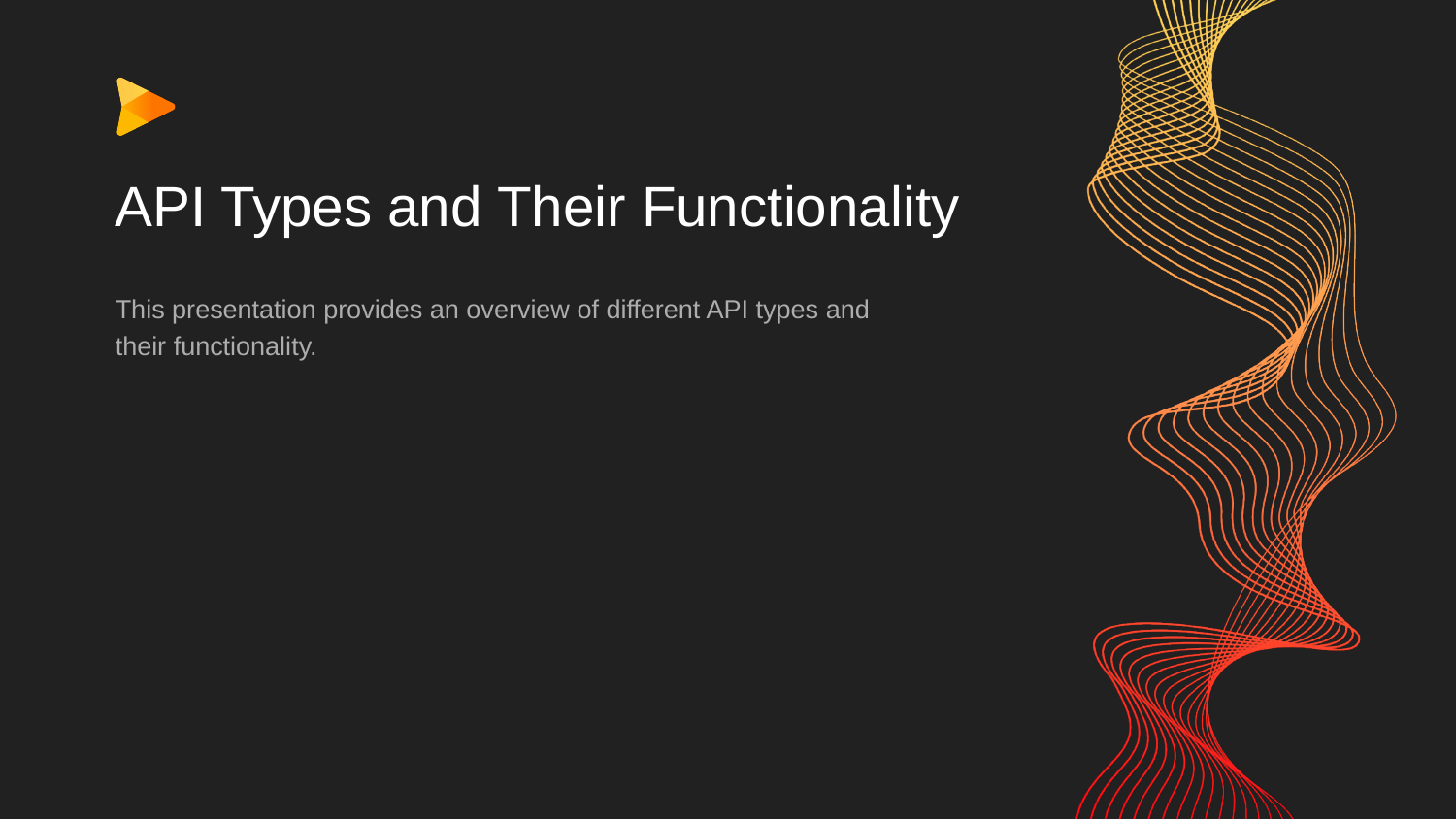

# API Types and Their Functionality
This presentation provides an overview of different API types and their functionality.